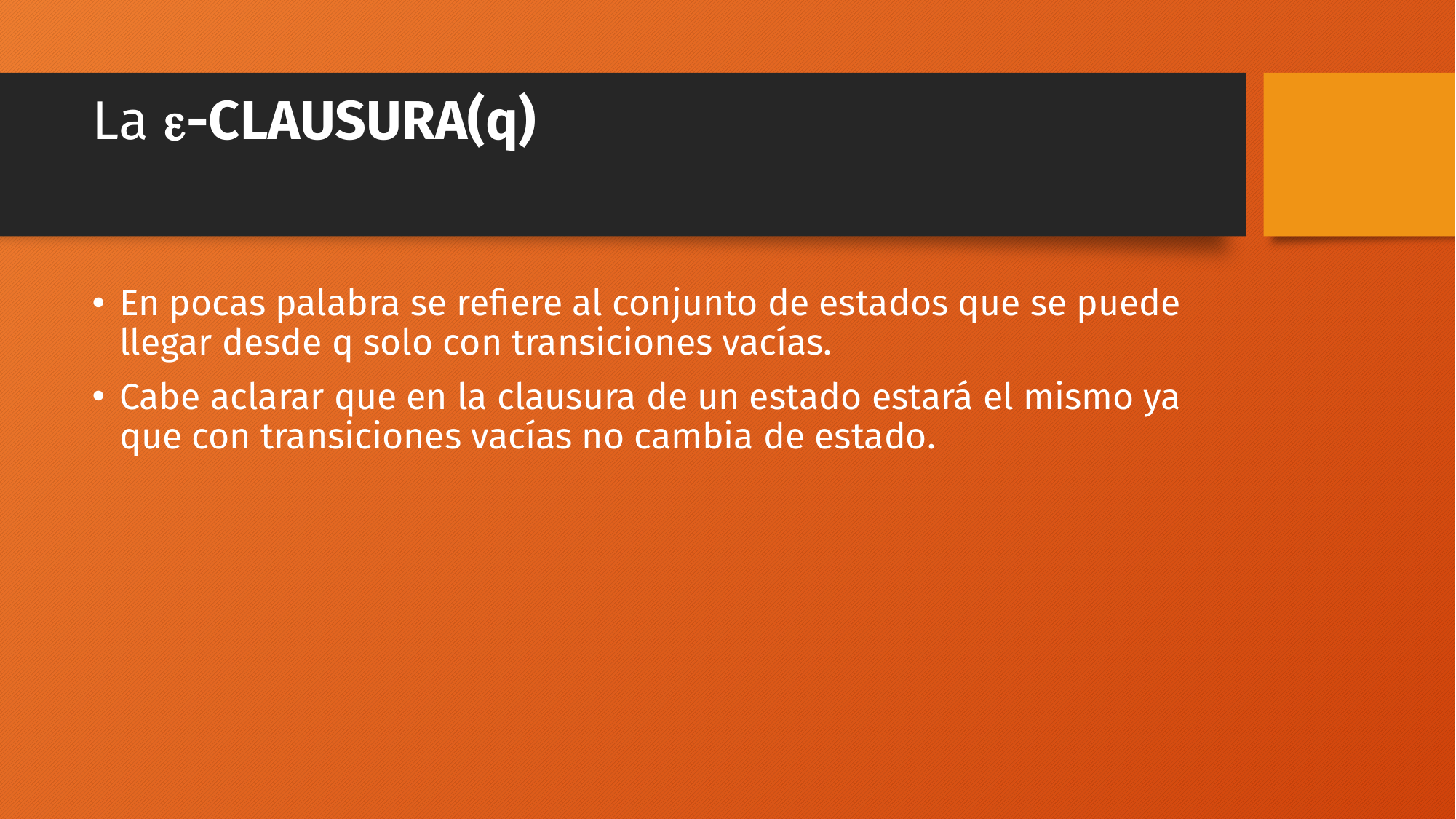

# La ε-CLAUSURA(q)
En pocas palabra se refiere al conjunto de estados que se puede llegar desde q solo con transiciones vacías.
Cabe aclarar que en la clausura de un estado estará el mismo ya que con transiciones vacías no cambia de estado.